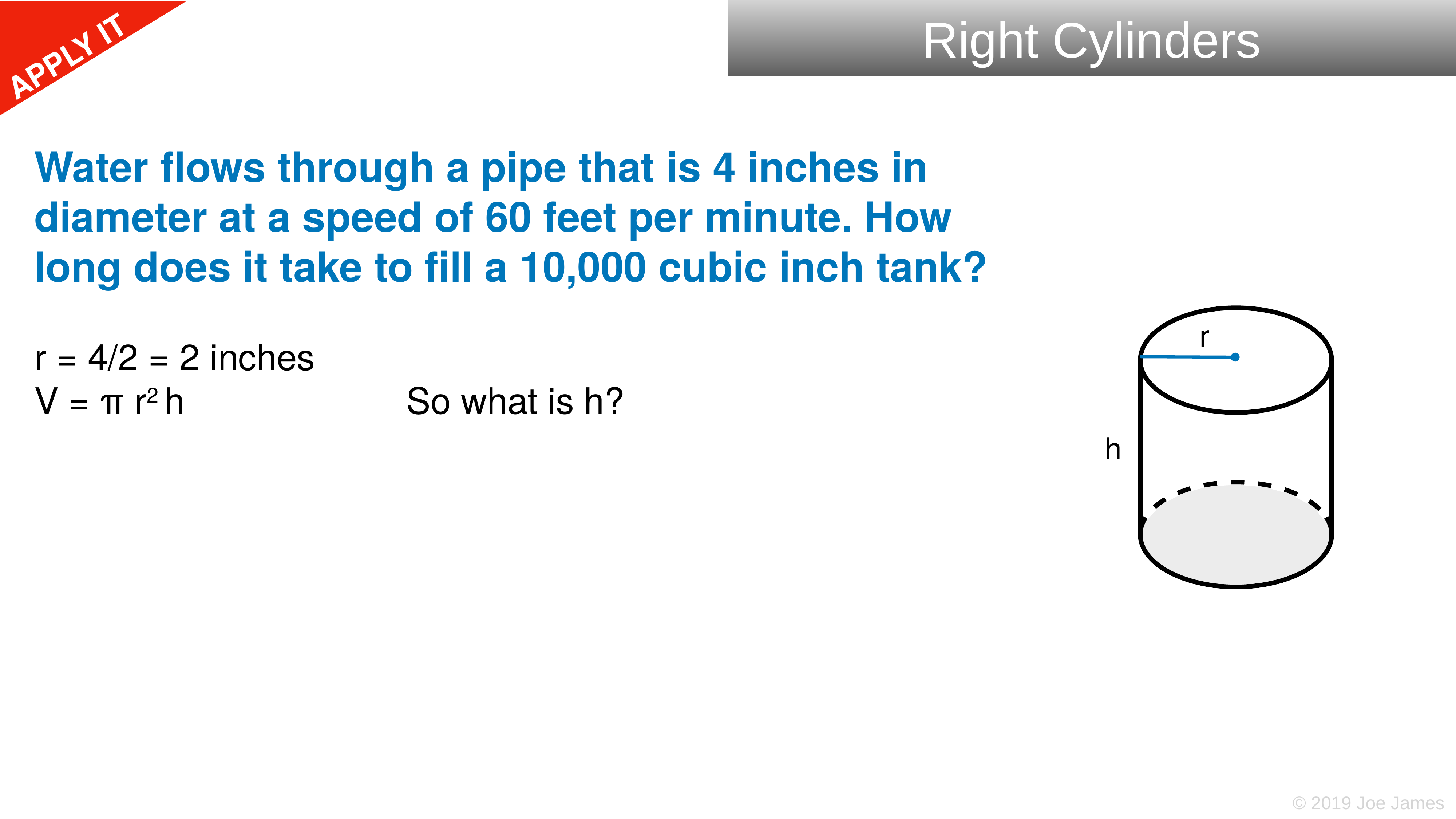

Right Cylinders
Water flows through a pipe that is 4 inches in diameter at a speed of 60 feet per minute. How long does it take to fill a 10,000 cubic inch tank?

r = 4/2 = 2 inches
V = π r2 h                      So what is h?

r

h